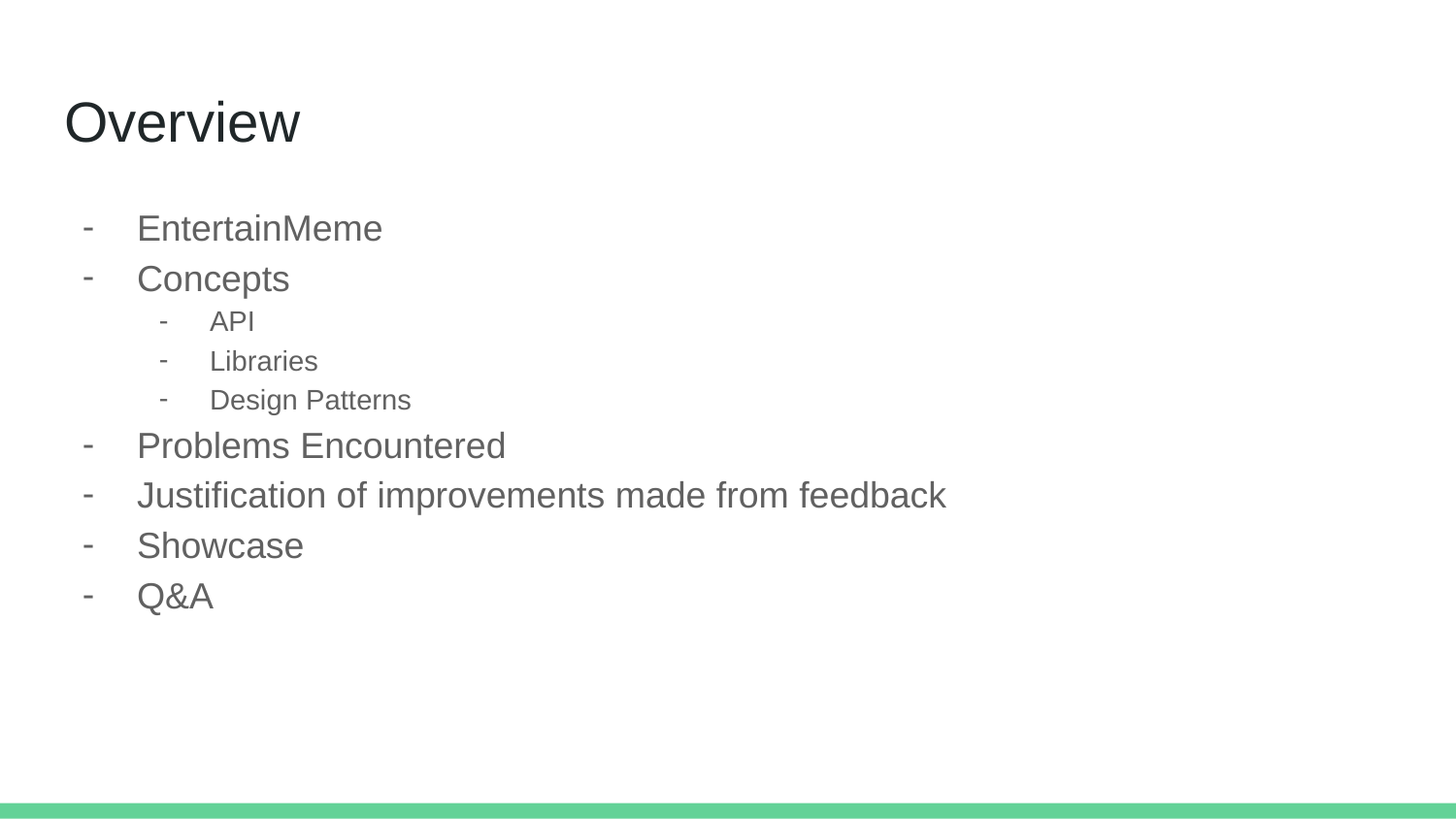

# Overview
EntertainMeme
Concepts
API
Libraries
Design Patterns
Problems Encountered
Justification of improvements made from feedback
Showcase
Q&A